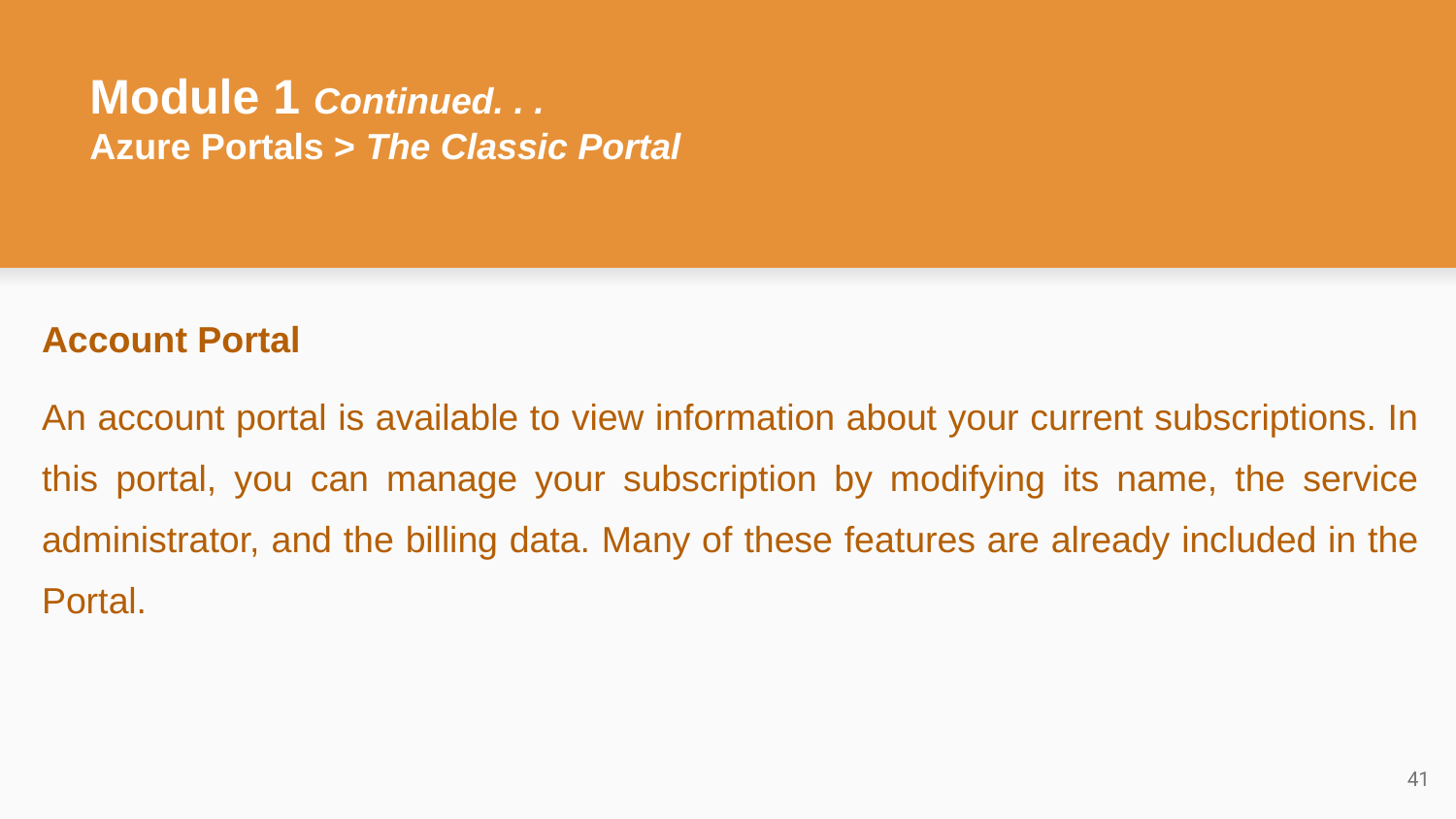

# Module 1 Continued. . .
Azure Portals > The Classic Portal

Account Portal
An account portal is available to view information about your current subscriptions. In this portal, you can manage your subscription by modifying its name, the service administrator, and the billing data. Many of these features are already included in the Portal.

41